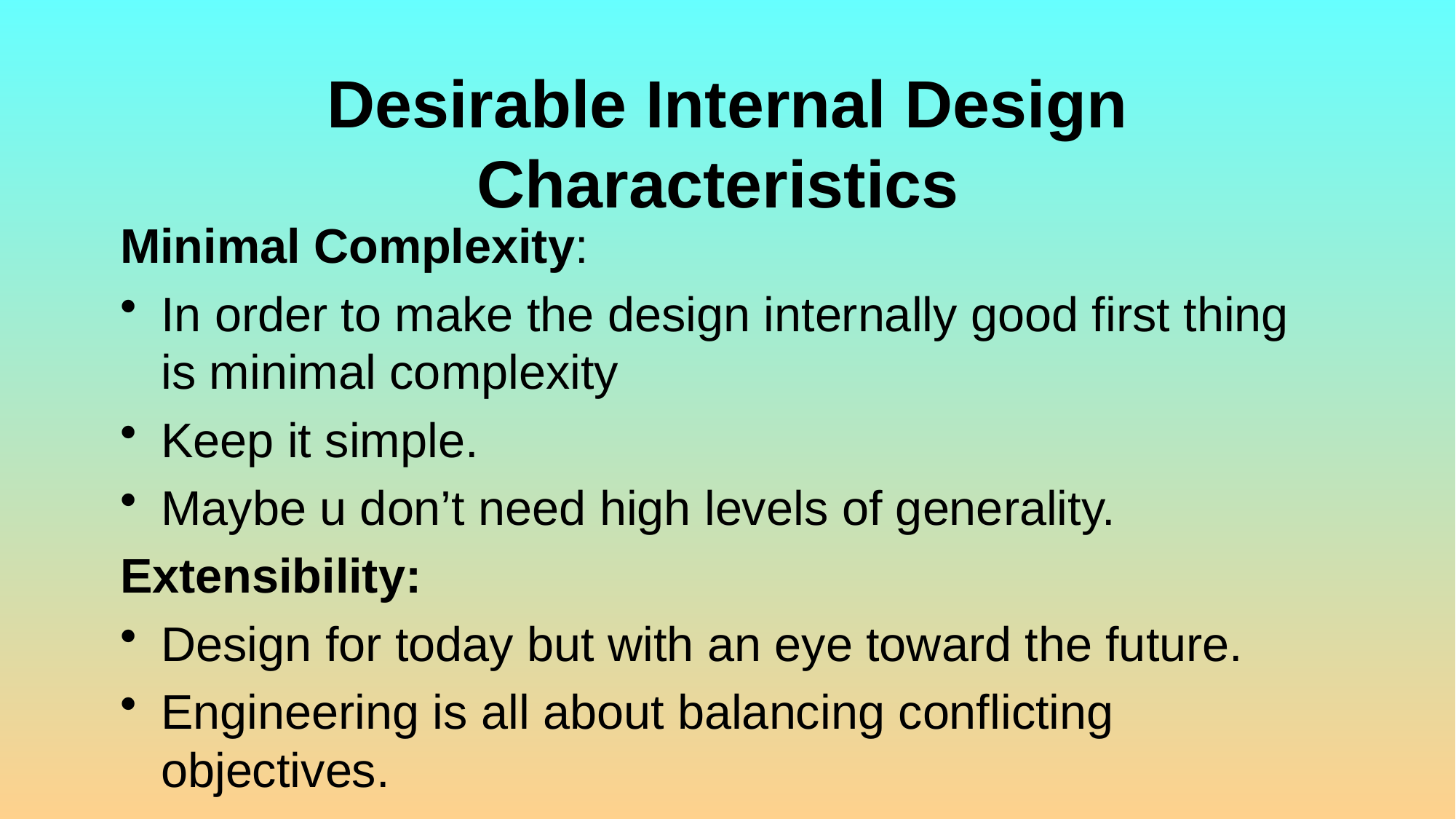

# Desirable Internal Design Characteristics
Minimal Complexity:
In order to make the design internally good first thing is minimal complexity
Keep it simple.
Maybe u don’t need high levels of generality.
Extensibility:
Design for today but with an eye toward the future.
Engineering is all about balancing conflicting objectives.